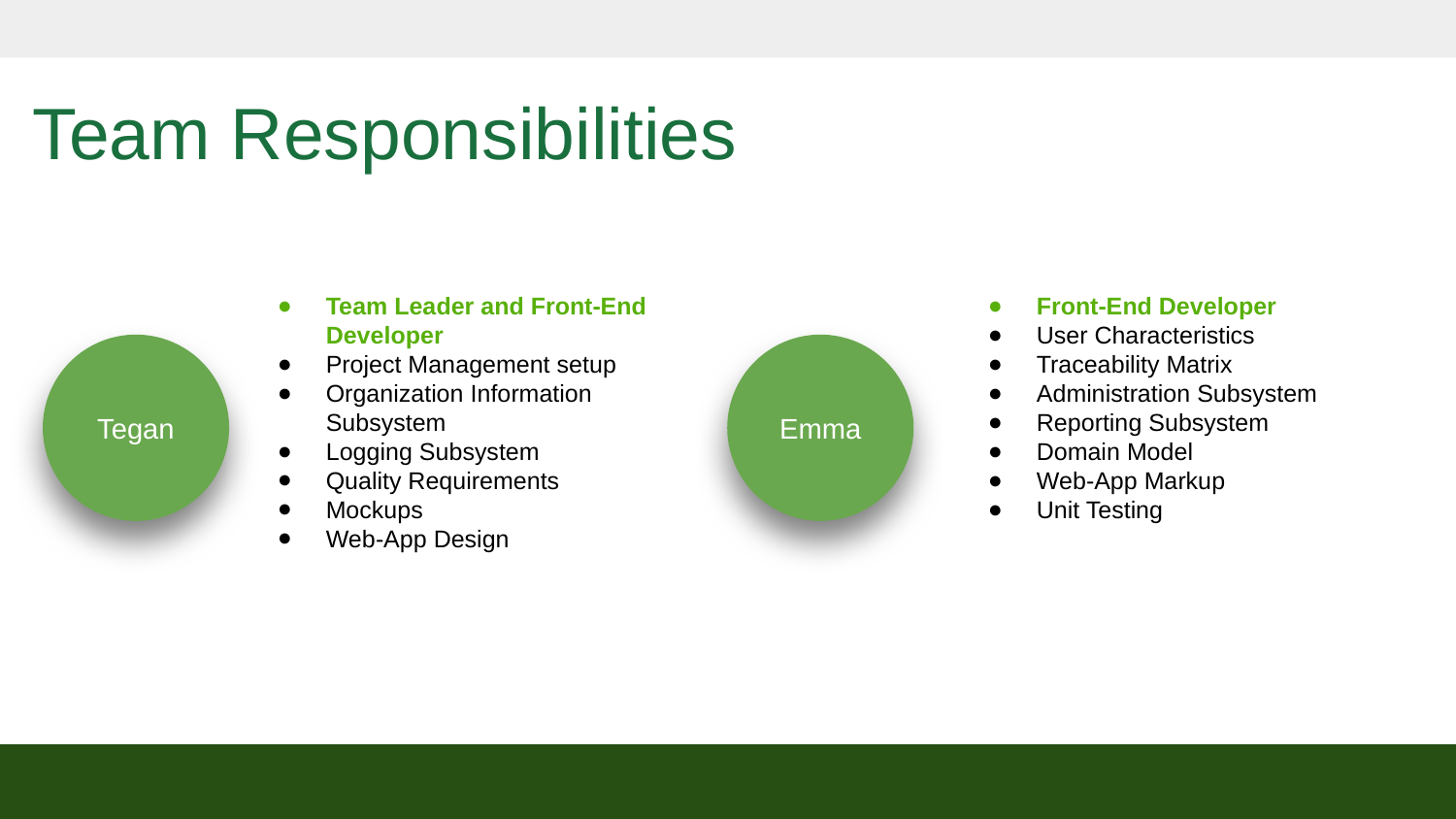

# Team Responsibilities
Team Leader and Front-End Developer
Project Management setup
Organization Information Subsystem
Logging Subsystem
Quality Requirements
Mockups
Web-App Design
Front-End Developer
User Characteristics
Traceability Matrix
Administration Subsystem
Reporting Subsystem
Domain Model
Web-App Markup
Unit Testing
Emma
Tegan